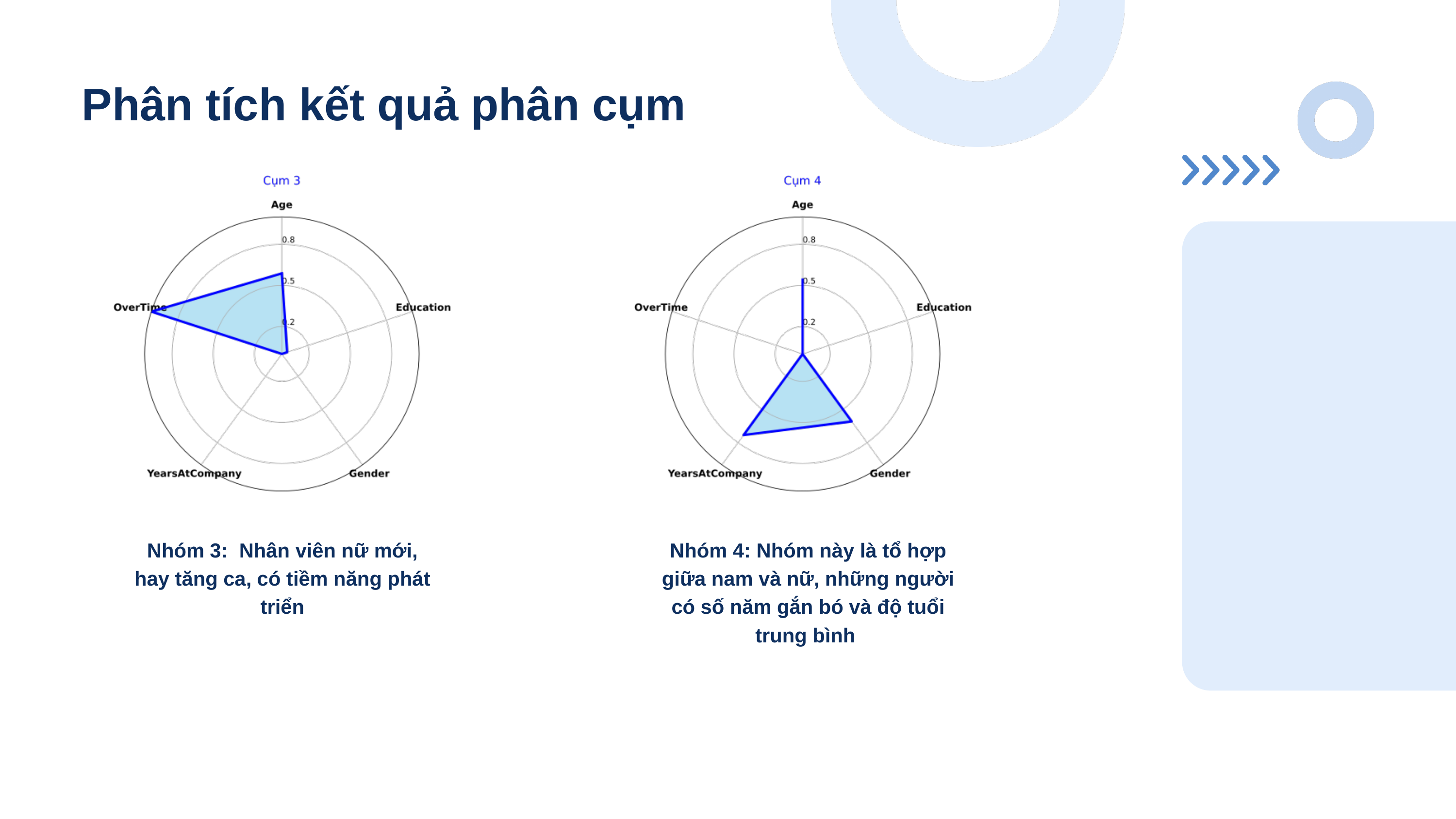

Phân tích kết quả phân cụm

Nhóm 3:  Nhân viên nữ mới, hay tăng ca, có tiềm năng phát triển
Nhóm 4: Nhóm này là tổ hợp giữa nam và nữ, những người có số năm gắn bó và độ tuổi trung bình